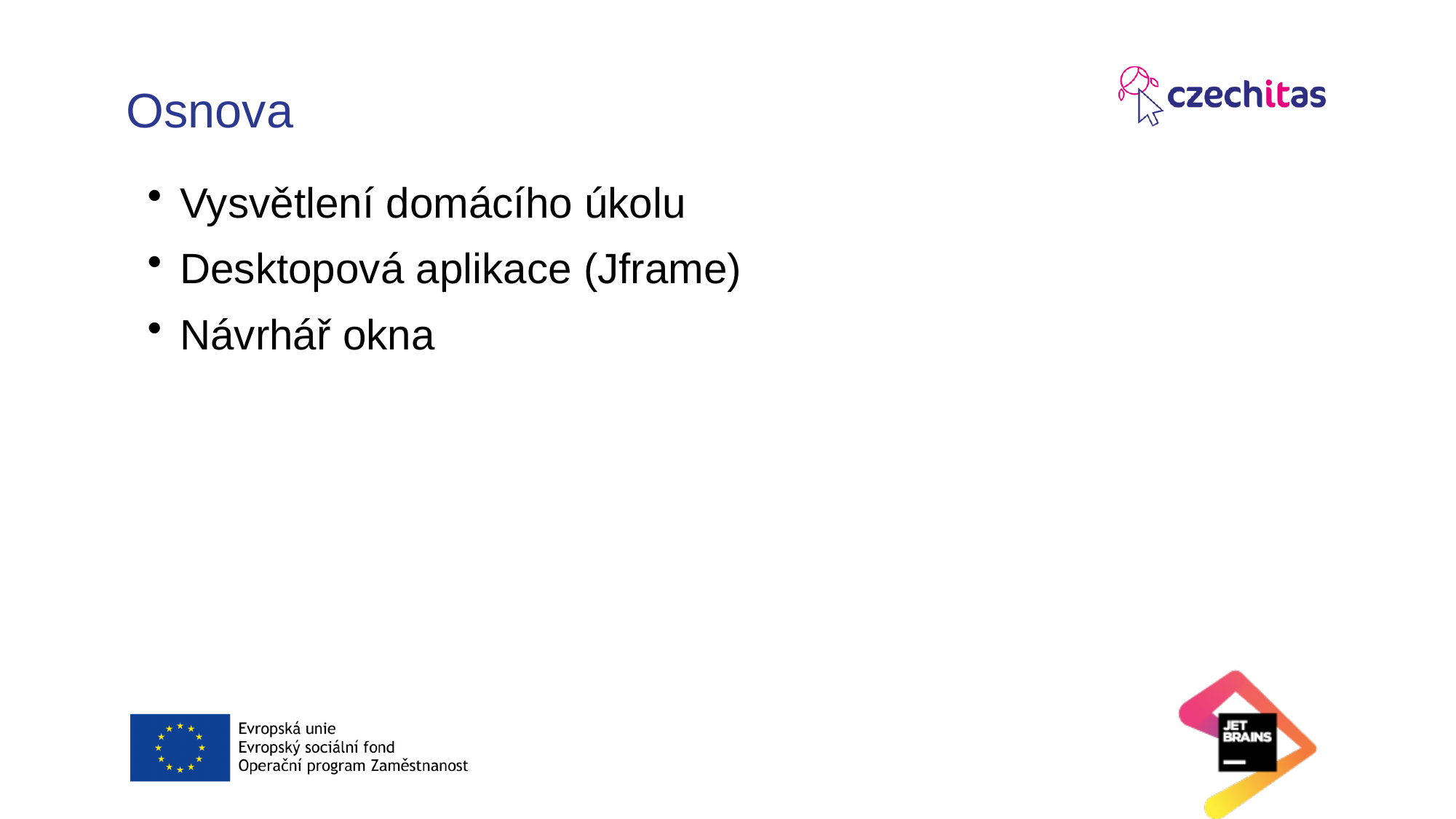

# Osnova
Vysvětlení domácího úkolu
Desktopová aplikace (Jframe)
Návrhář okna